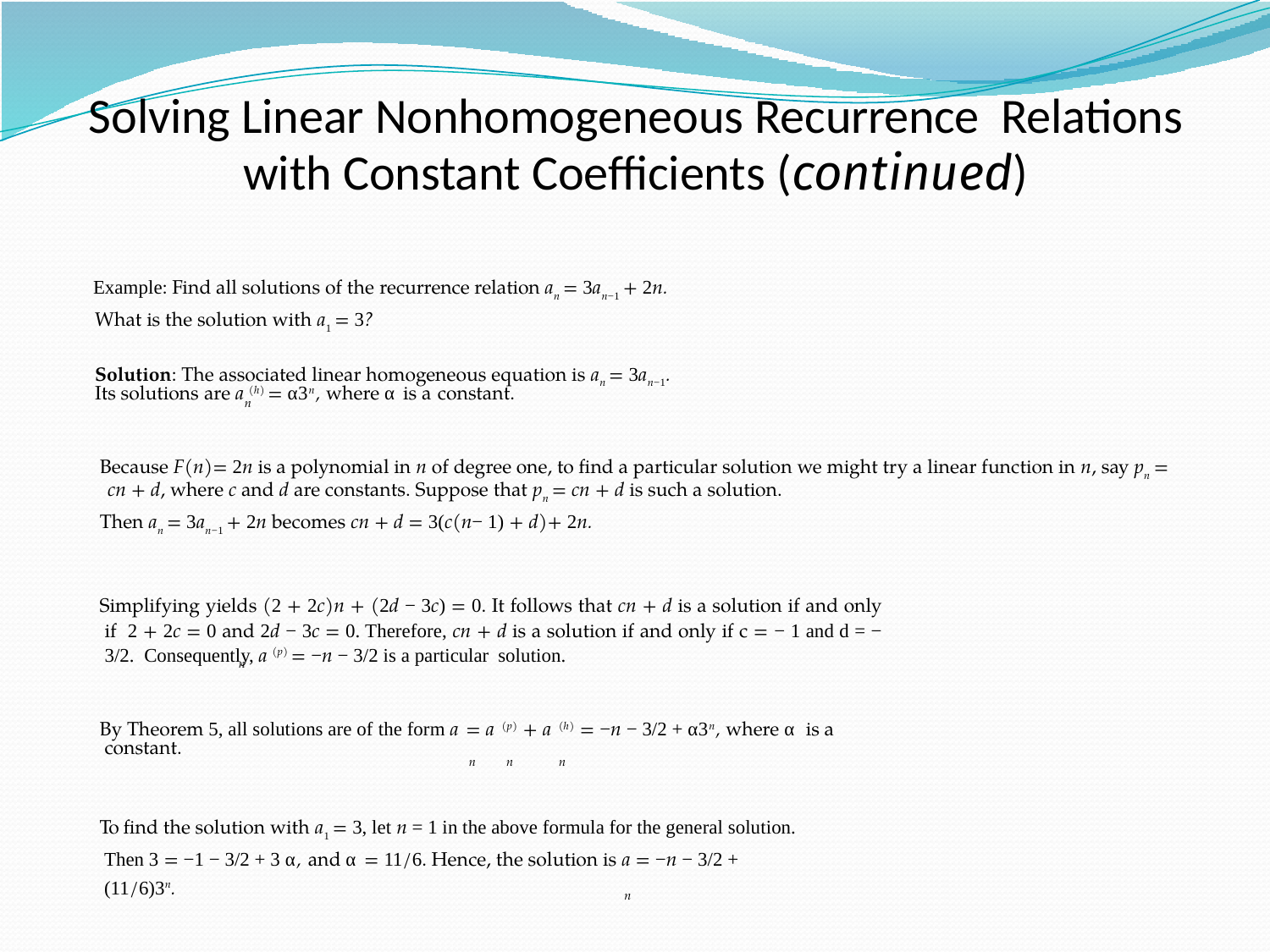

# Solving Linear Nonhomogeneous Recurrence  Relations with Constant Coefficients (continued)
Example: Find all solutions of the recurrence relation an = 3an−1 + 2n.
What is the solution with a1 = 3?

Solution: The associated linear homogeneous equation is an = 3an−1.
Its solutions are a (h) = α3n, where α is a constant.
n
Because F(n)= 2n is a polynomial in n of degree one, to find a particular solution we might try a linear function in n, say pn =
cn + d, where c and d are constants. Suppose that pn = cn + d is such a solution.
Then an = 3an−1 + 2n becomes cn + d = 3(c(n− 1) + d)+ 2n.

Simplifying yields (2 + 2c)n + (2d − 3c) = 0. It follows that cn + d is a solution if and only if  2 + 2c = 0 and 2d − 3c = 0. Therefore, cn + d is a solution if and only if c = − 1 and d = − 3/2.  Consequently, a (p) = −n − 3/2 is a particular solution.
n

By Theorem 5, all solutions are of the form a = a (p) + a (h) = −n − 3/2 + α3n, where α is a constant.
n	n	n

To find the solution with a1 = 3, let n = 1 in the above formula for the general solution.  Then 3 = −1 − 3/2 + 3 α, and α = 11/6. Hence, the solution is a = −n − 3/2 + (11/6)3n.
n